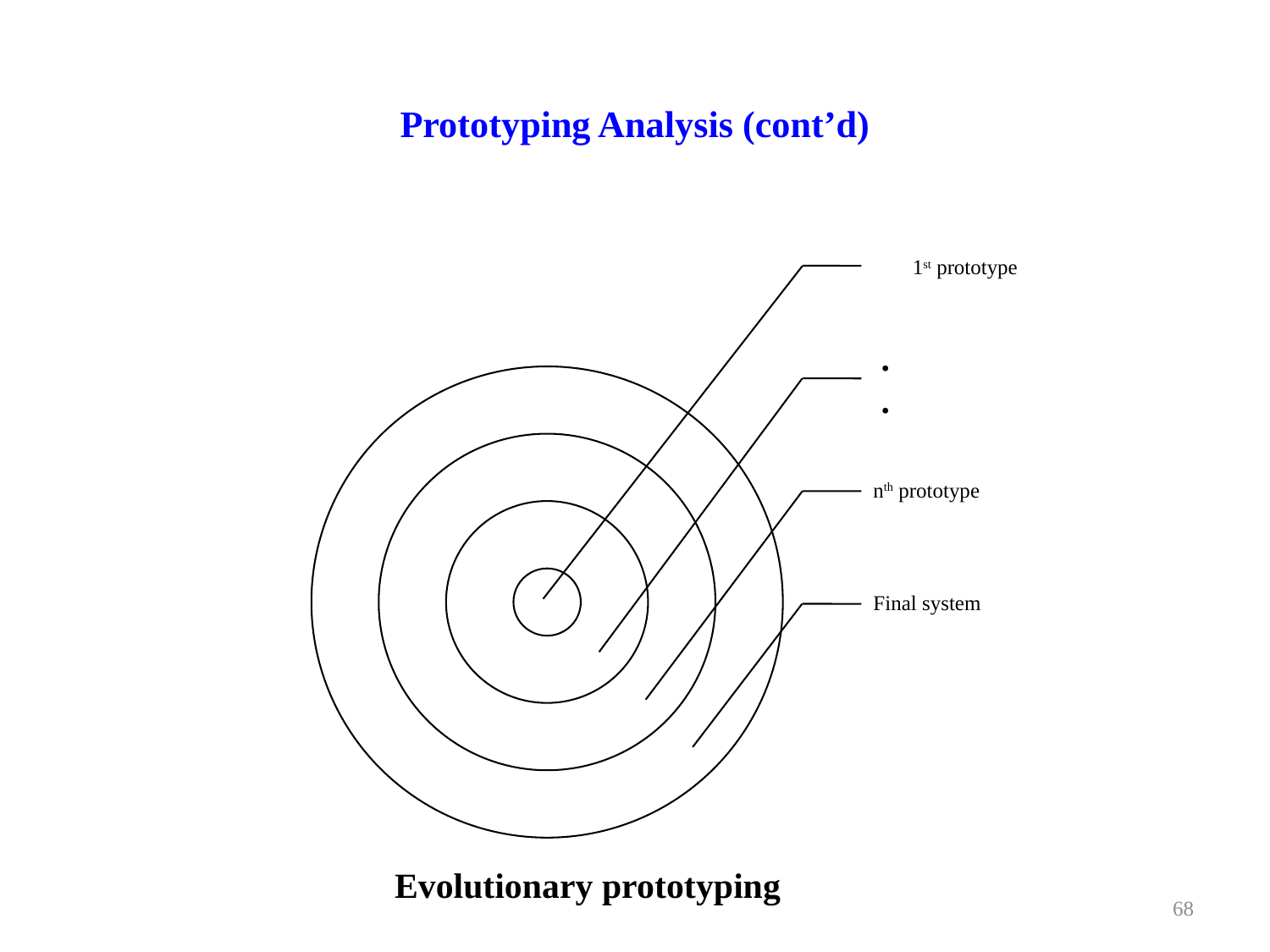

# Prototyping Analysis (cont’d)
1st prototype
.
.
nth prototype
Final system
Evolutionary prototyping
68